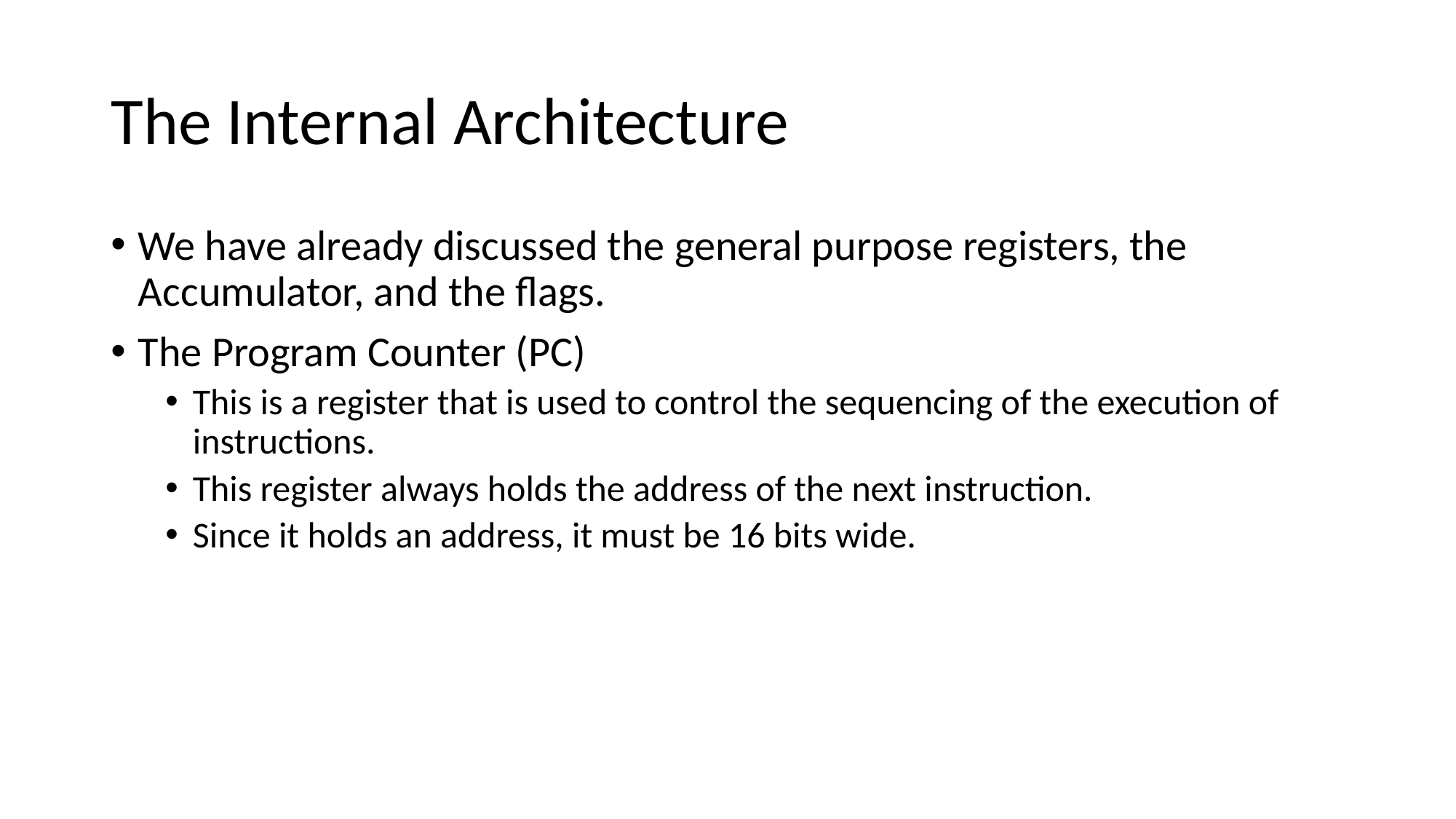

# The Internal Architecture
We have already discussed the general purpose registers, the Accumulator, and the flags.
The Program Counter (PC)
This is a register that is used to control the sequencing of the execution of instructions.
This register always holds the address of the next instruction.
Since it holds an address, it must be 16 bits wide.